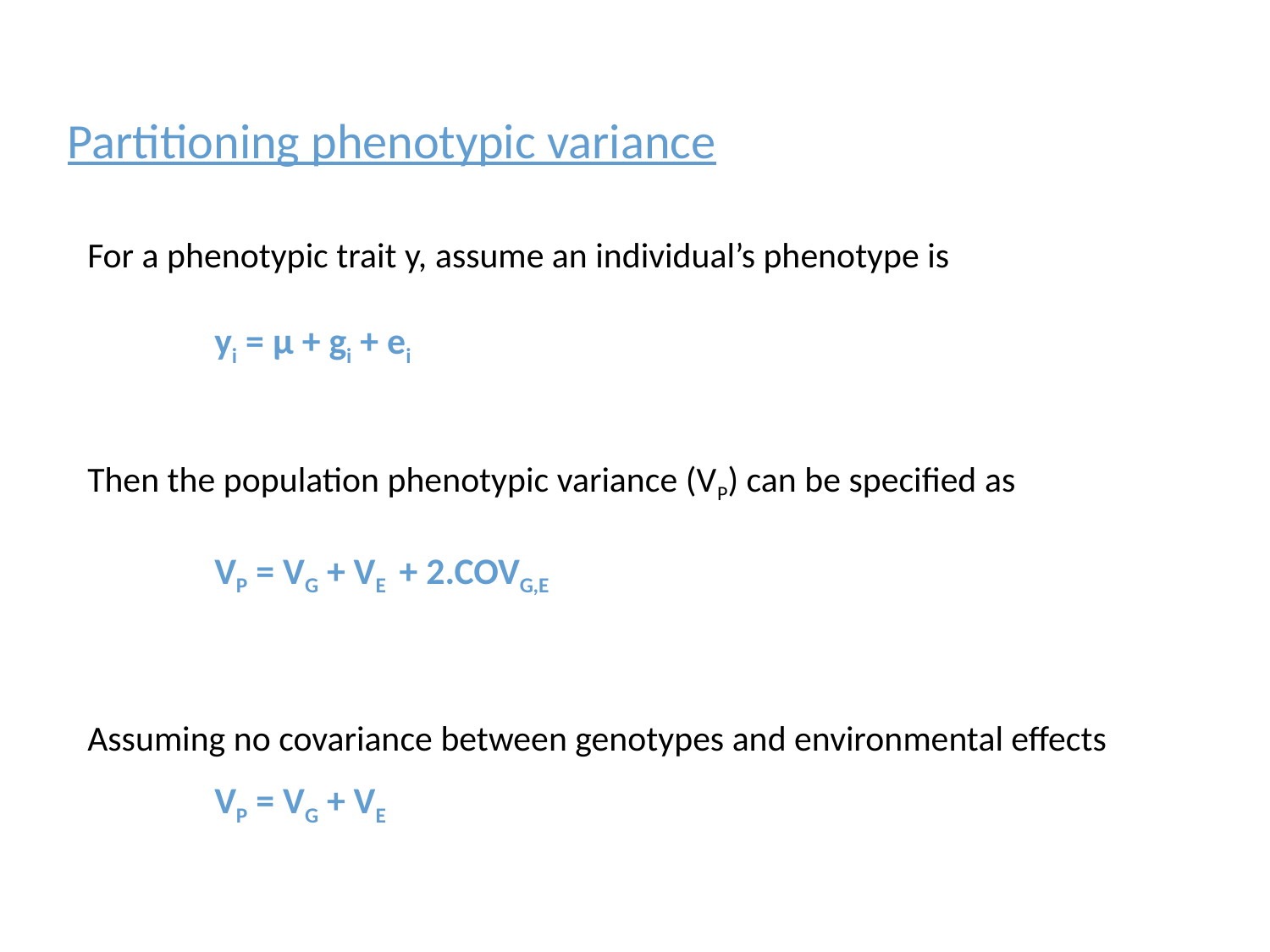

# Partitioning phenotypic variance
For a phenotypic trait y, assume an individual’s phenotype is

	yi = μ + gi + ei

Then the population phenotypic variance (VP) can be specified as

	VP = VG + VE  + 2.COVG,E

Assuming no covariance between genotypes and environmental effects
	VP = VG + VE